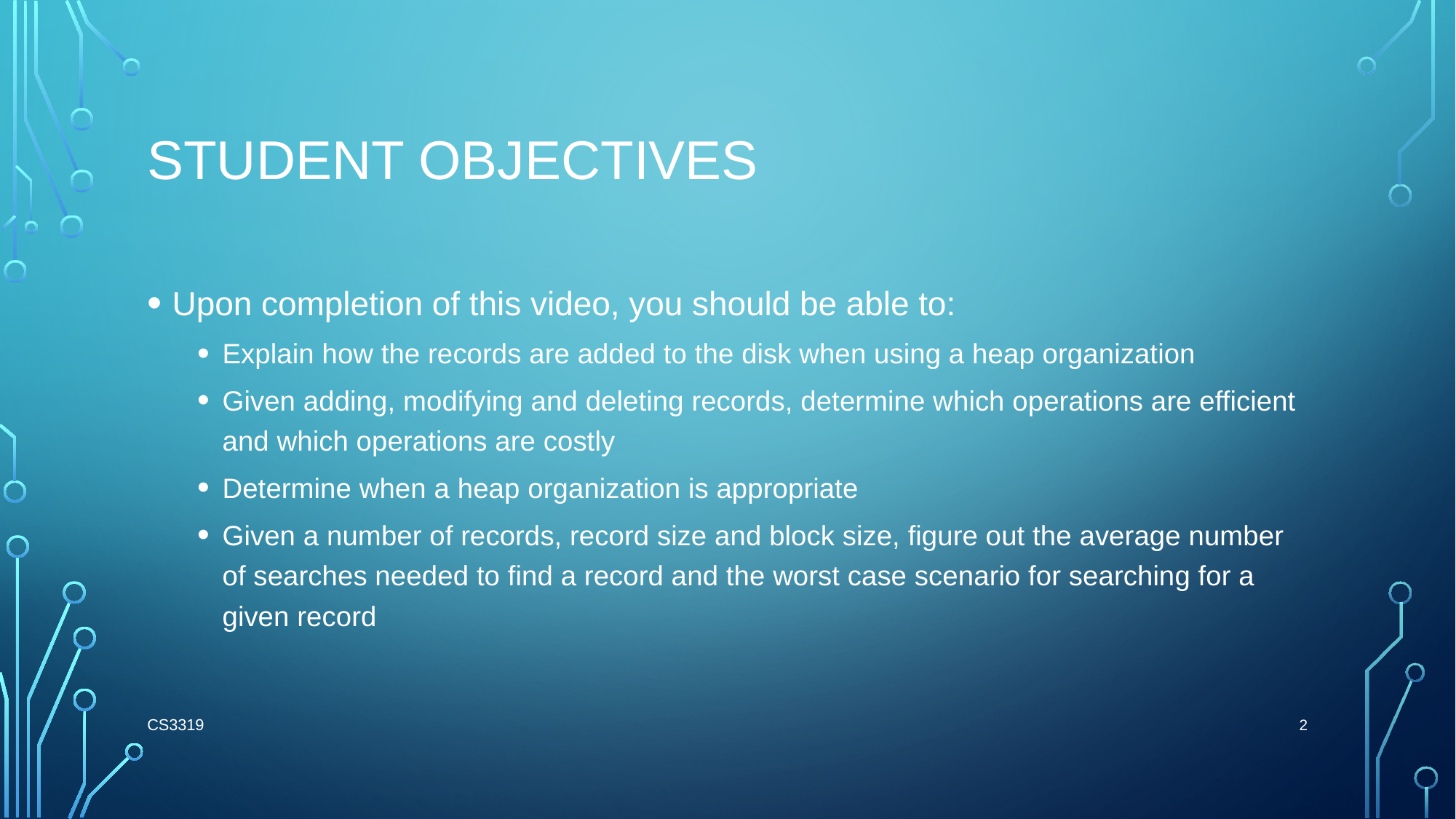

# Student Objectives
Upon completion of this video, you should be able to:
Explain how the records are added to the disk when using a heap organization
Given adding, modifying and deleting records, determine which operations are efficient and which operations are costly
Determine when a heap organization is appropriate
Given a number of records, record size and block size, figure out the average number of searches needed to find a record and the worst case scenario for searching for a given record

2
CS3319